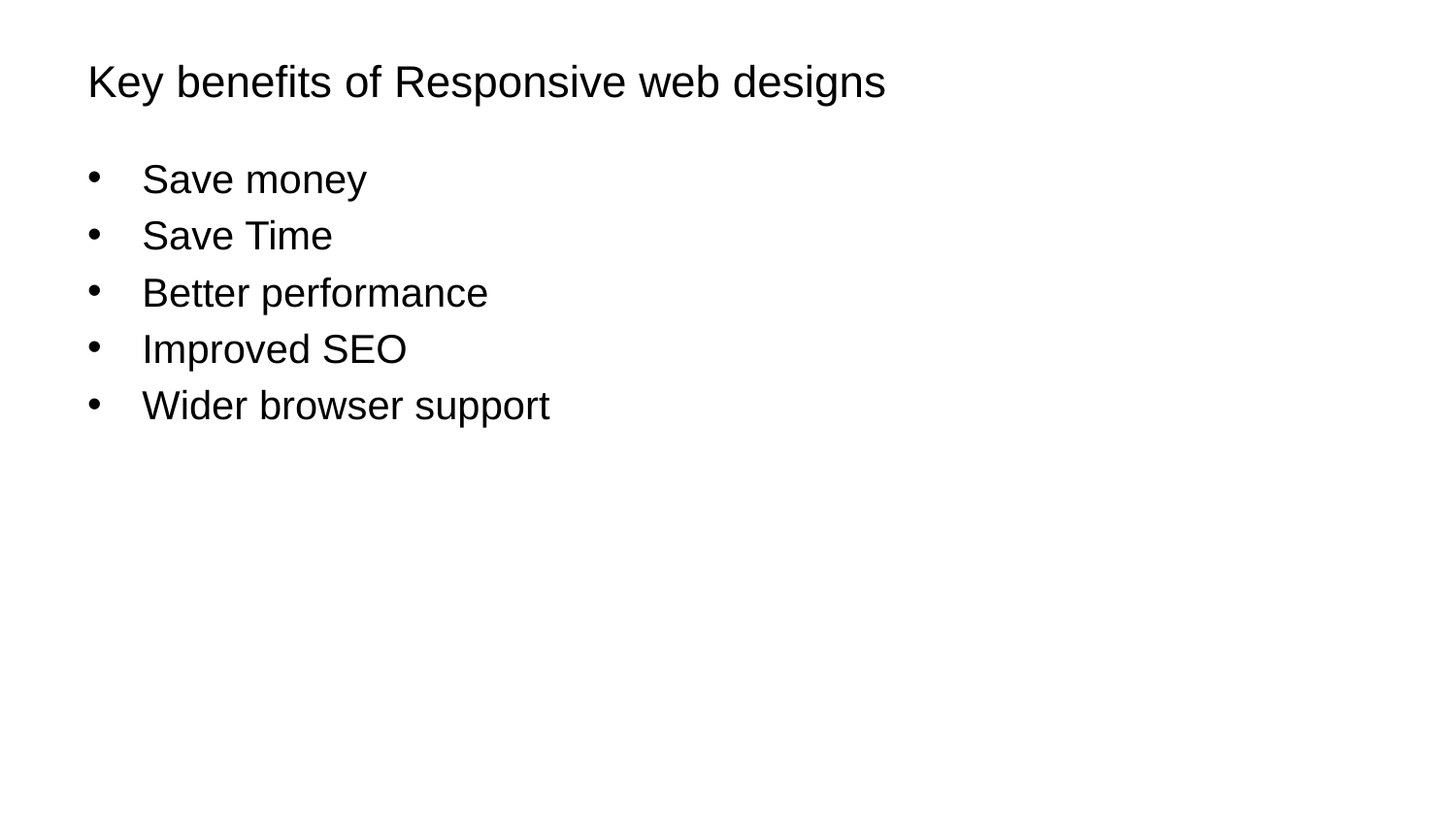

# Key benefits of Responsive web designs
Save money
Save Time
Better performance
Improved SEO
Wider browser support

11